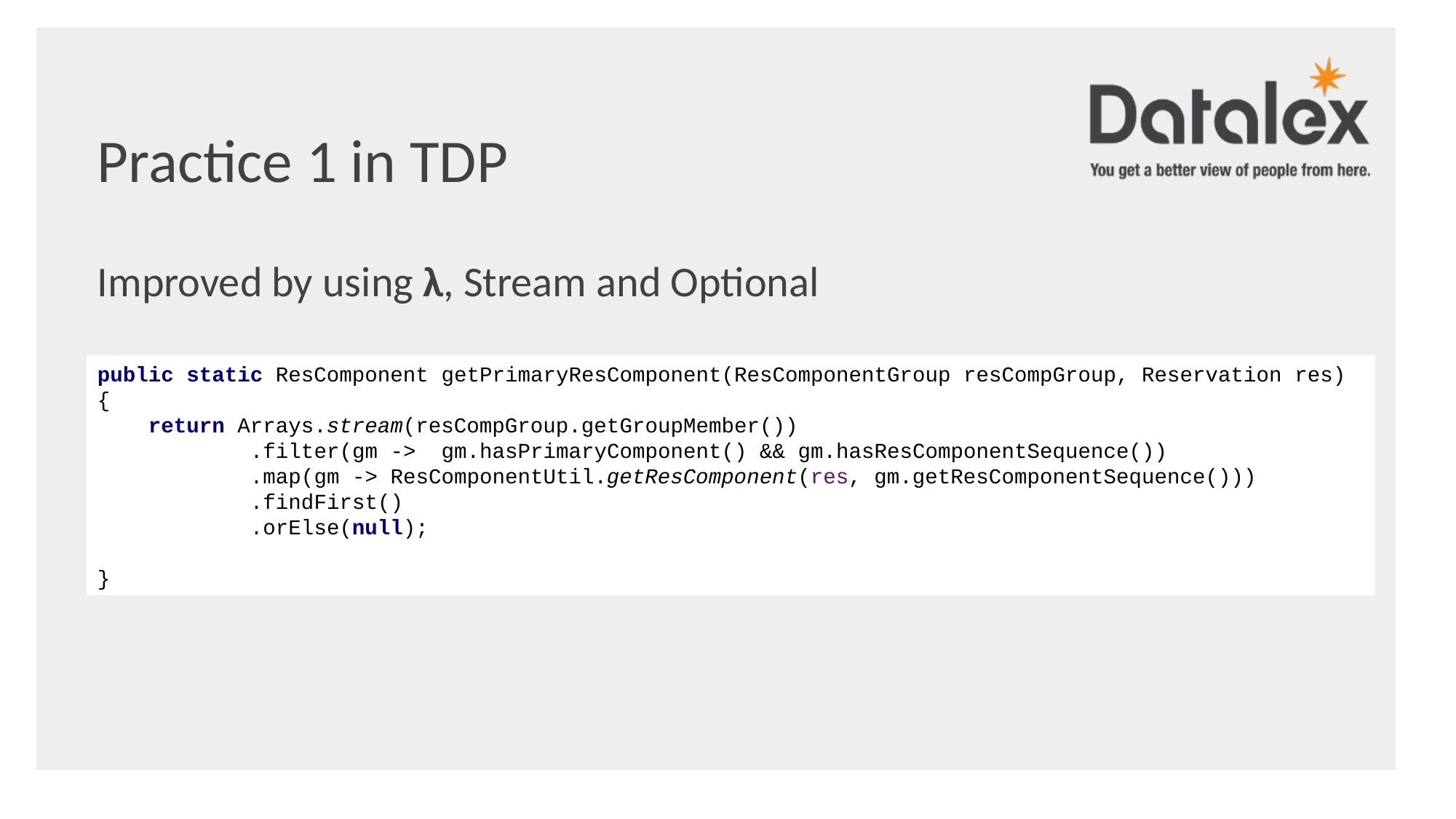

Practice 1 in TDP
Improved by using λ, Stream and Optional

public static ResComponent getPrimaryResComponent(ResComponentGroup resCompGroup, Reservation res)
{
    return Arrays.stream(resCompGroup.getGroupMember())
            .filter(gm ->  gm.hasPrimaryComponent() && gm.hasResComponentSequence())
            .map(gm -> ResComponentUtil.getResComponent(res, gm.getResComponentSequence()))
            .findFirst()
            .orElse(null);
}